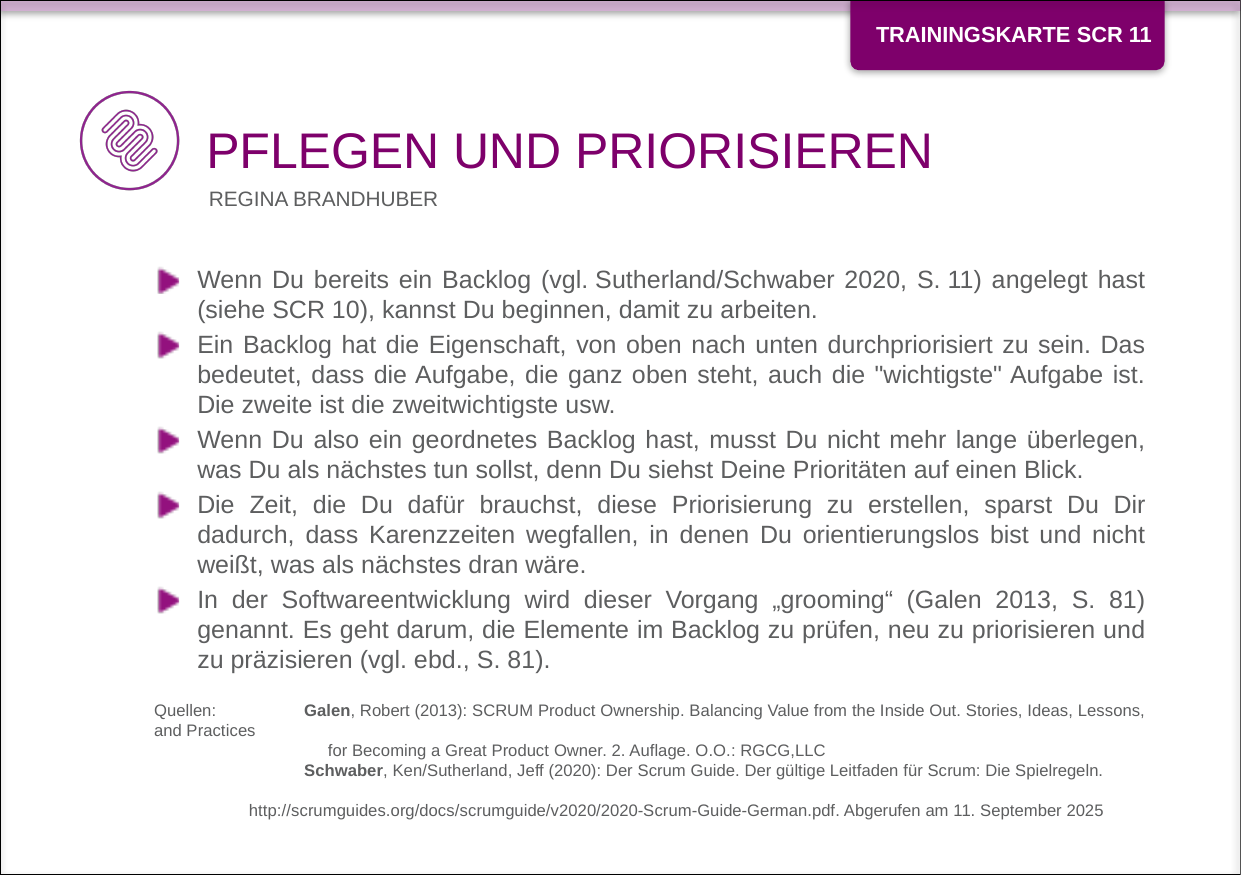

# PFLEGEN UND PRIORISIEREN
Regina Brandhuber
Wenn Du bereits ein Backlog (vgl. Sutherland/Schwaber 2020, S. 11) angelegt hast (siehe SCR 10), kannst Du beginnen, damit zu arbeiten.
Ein Backlog hat die Eigenschaft, von oben nach unten durchpriorisiert zu sein. Das bedeutet, dass die Aufgabe, die ganz oben steht, auch die "wichtigste" Aufgabe ist. Die zweite ist die zweitwichtigste usw.
Wenn Du also ein geordnetes Backlog hast, musst Du nicht mehr lange überlegen, was Du als nächstes tun sollst, denn Du siehst Deine Prioritäten auf einen Blick.
Die Zeit, die Du dafür brauchst, diese Priorisierung zu erstellen, sparst Du Dir dadurch, dass Karenzzeiten wegfallen, in denen Du orientierungslos bist und nicht weißt, was als nächstes dran wäre.
In der Softwareentwicklung wird dieser Vorgang „grooming“ (Galen 2013, S. 81) genannt. Es geht darum, die Elemente im Backlog zu prüfen, neu zu priorisieren und zu präzisieren (vgl. ebd., S. 81).

Quellen:	Galen, Robert (2013): SCRUM Product Ownership. Balancing Value from the Inside Out. Stories, Ideas, Lessons, and Practices
	     for Becoming a Great Product Owner. 2. Auflage. O.O.: RGCG,LLC
	Schwaber, Ken/Sutherland, Jeff (2020): Der Scrum Guide. Der gültige Leitfaden für Scrum: Die Spielregeln.
                    http://scrumguides.org/docs/scrumguide/v2020/2020-Scrum-Guide-German.pdf. Abgerufen am 11. September 2025